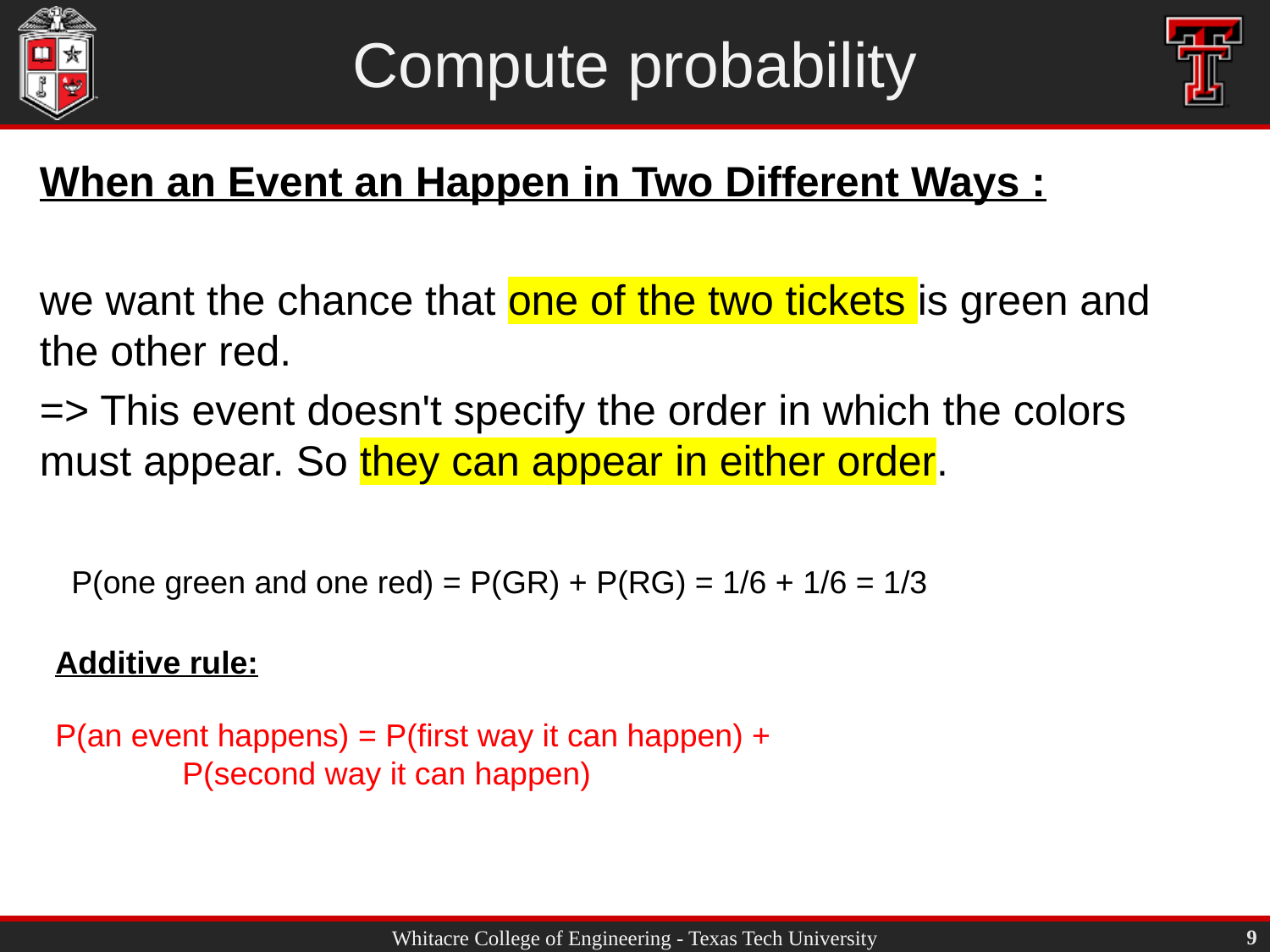

# Compute probability
When an Event an Happen in Two Different Ways :

we want the chance that one of the two tickets is green and the other red.
=> This event doesn't specify the order in which the colors must appear. So they can appear in either order.
P(one green and one red) = P(GR) + P(RG) = 1/6 + 1/6 = 1/3
Additive rule:
P(an event happens) = P(first way it can happen) +
	P(second way it can happen)
9